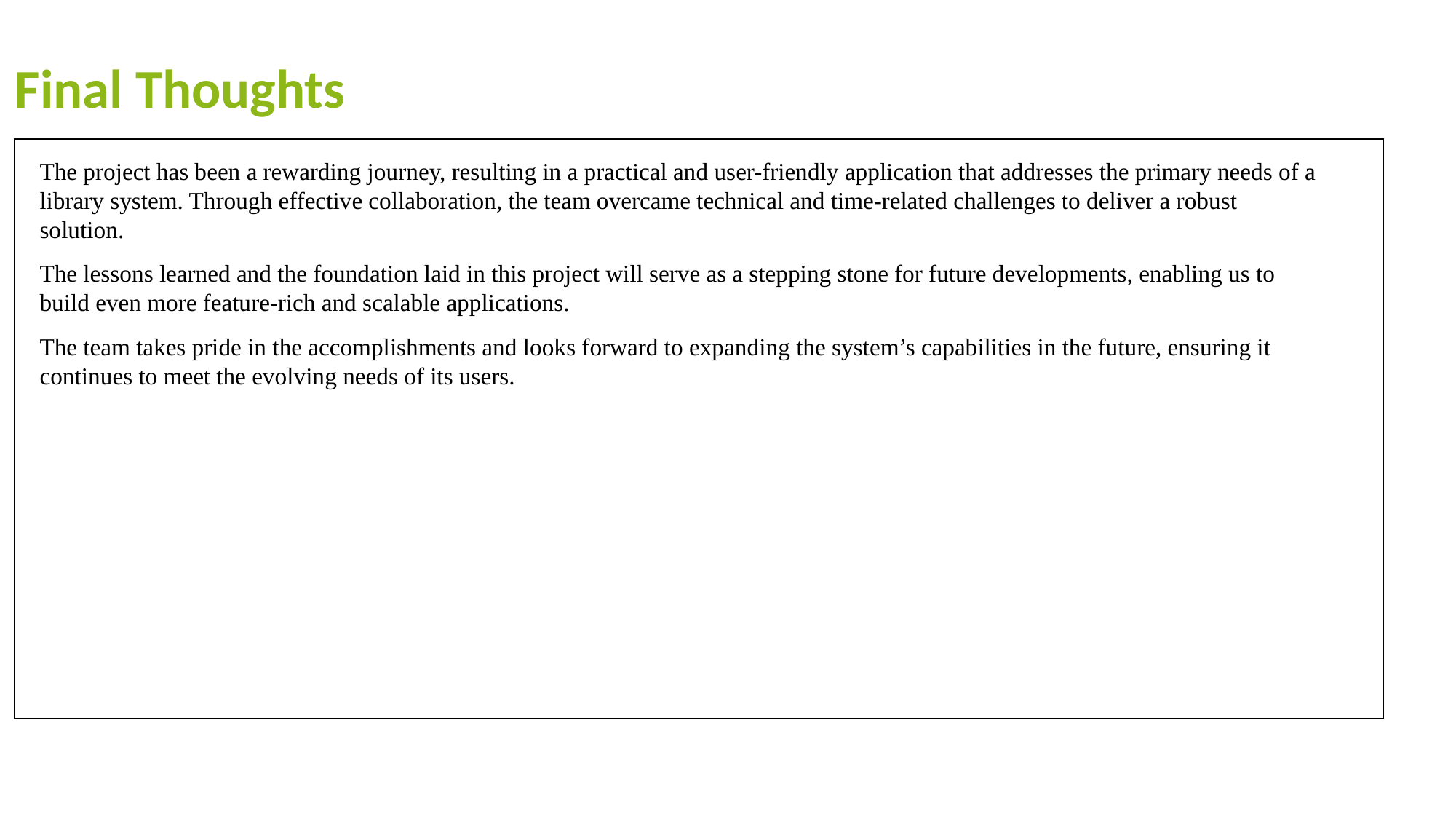

Final Thoughts

The project has been a rewarding journey, resulting in a practical and user-friendly application that addresses the primary needs of a library system. Through effective collaboration, the team overcame technical and time-related challenges to deliver a robust solution.
The lessons learned and the foundation laid in this project will serve as a stepping stone for future developments, enabling us to build even more feature-rich and scalable applications.
The team takes pride in the accomplishments and looks forward to expanding the system’s capabilities in the future, ensuring it continues to meet the evolving needs of its users.